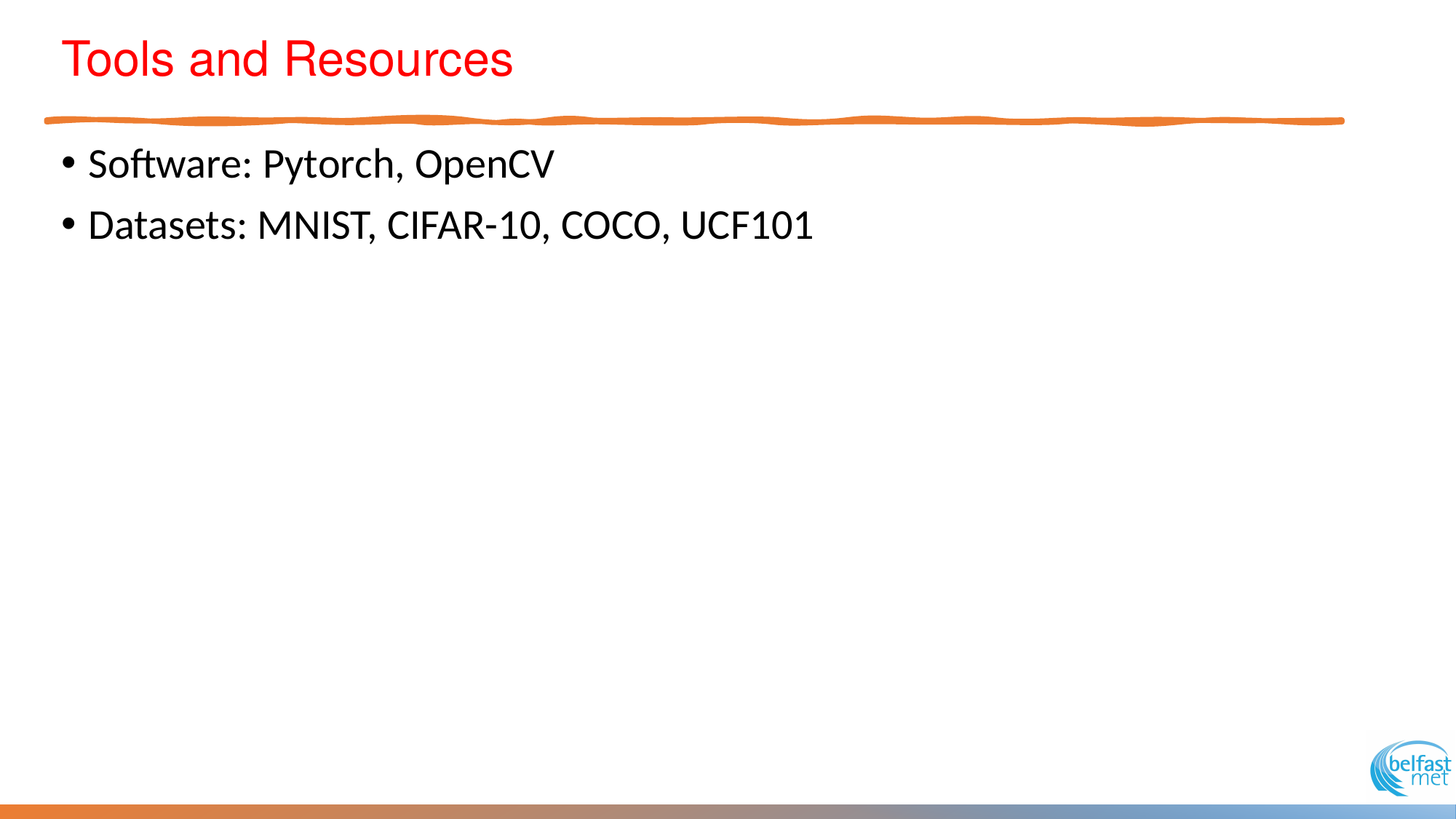

# Tools and Resources
Software: Pytorch, OpenCV
Datasets: MNIST, CIFAR-10, COCO, UCF101